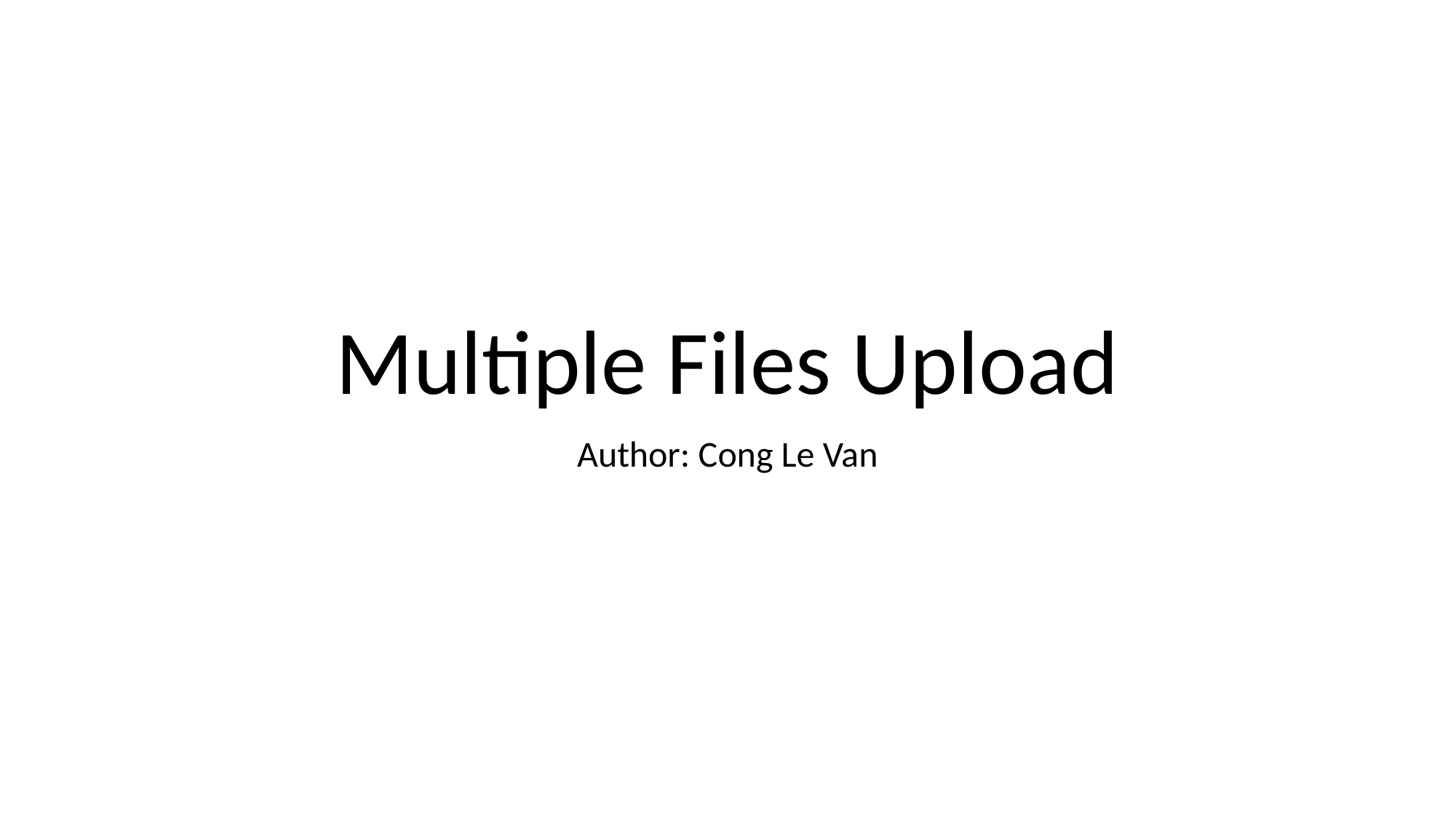

# Multiple Files Upload
Author: Cong Le Van